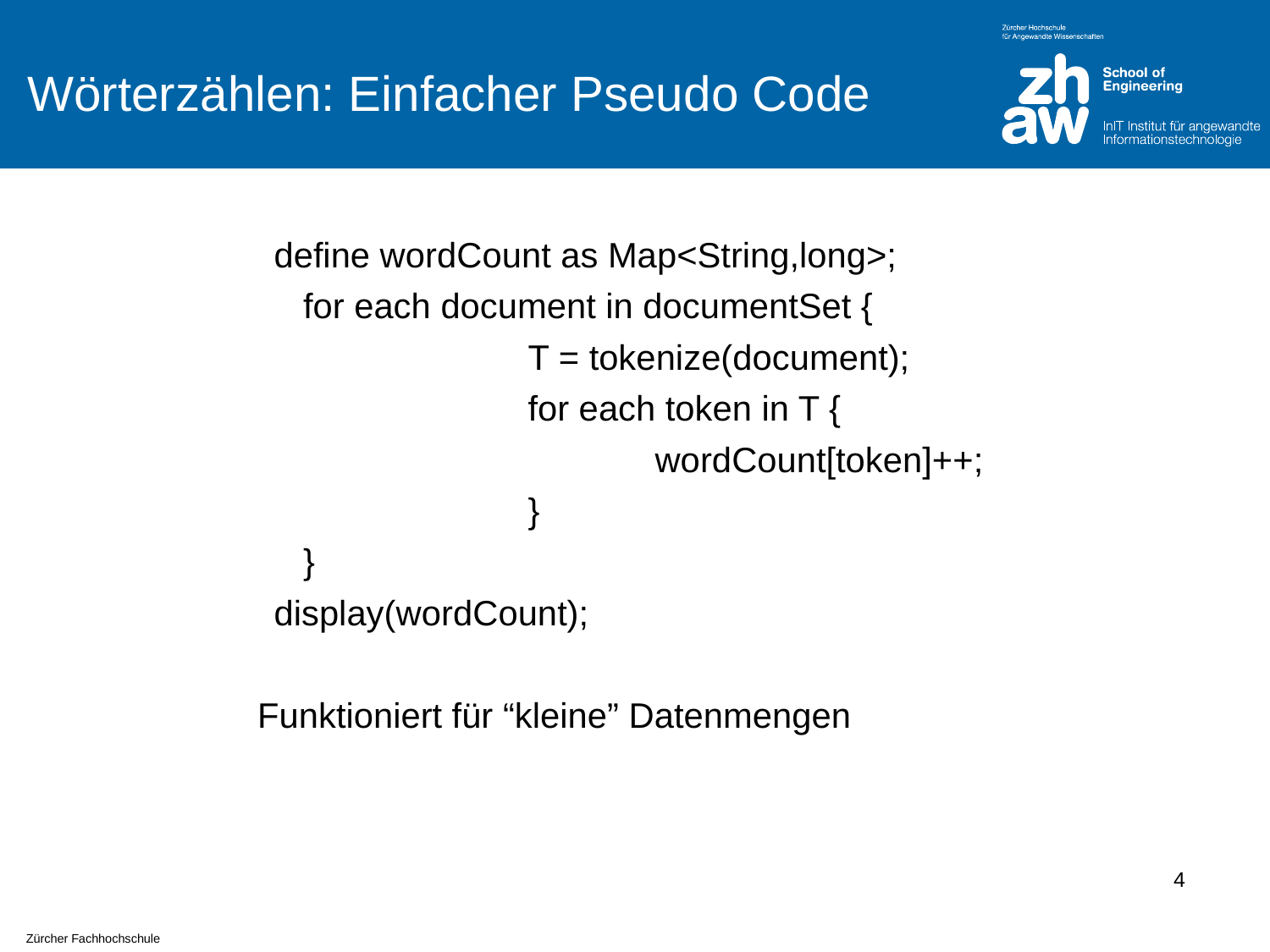

# Wörterzählen: Einfacher Pseudo Code
define wordCount as Map<String,long>;
   for each document in documentSet {
		T = tokenize(document);
		for each token in T {
			wordCount[token]++;
		}
   }
display(wordCount);

Funktioniert für “kleine” Datenmengen
4